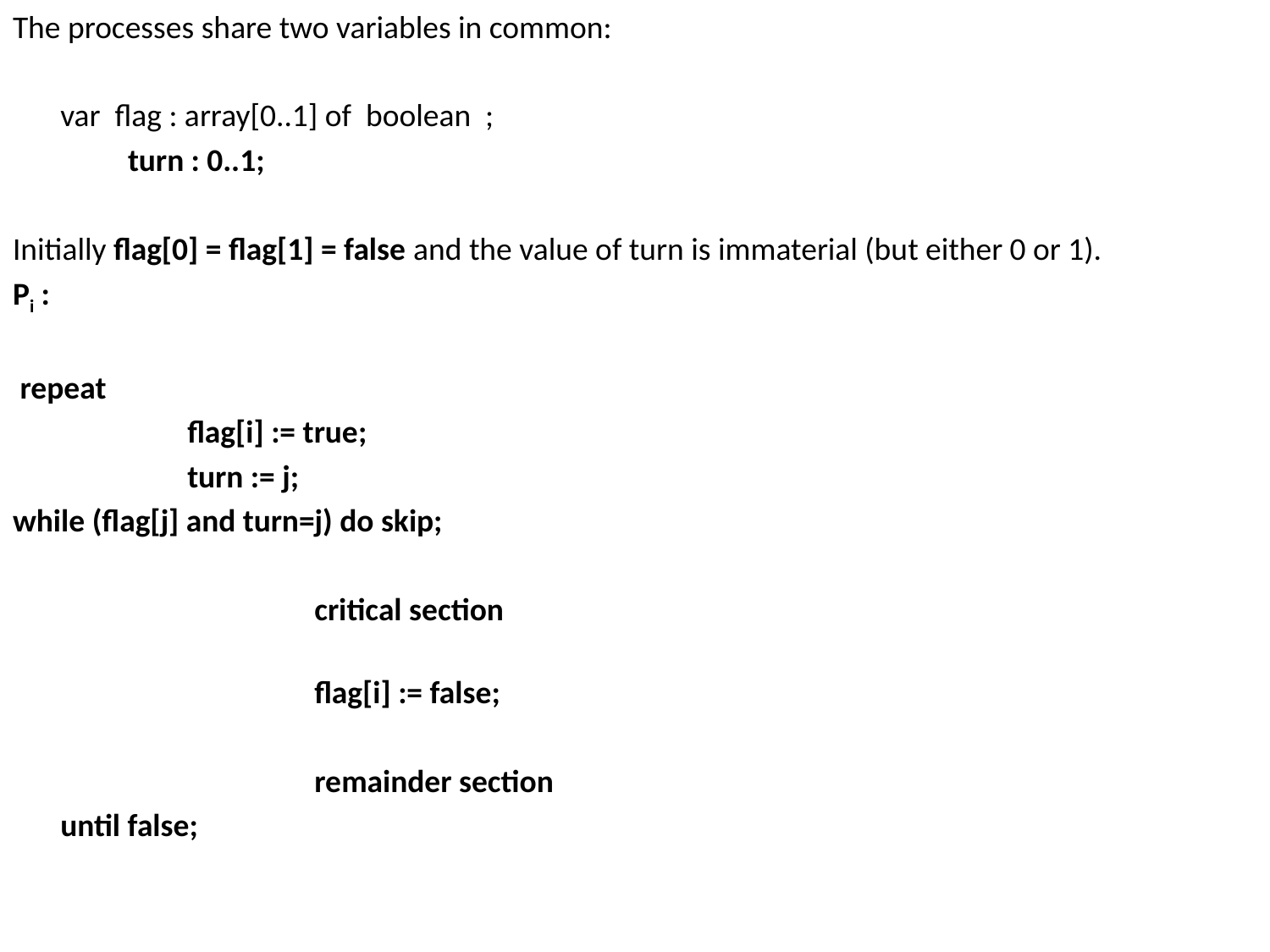

The processes share two variables in common:

	var  flag : array[0..1] of  boolean  ;
                turn : 0..1;

Initially flag[0] = flag[1] = false and the value of turn is immaterial (but either 0 or 1).
Pi :

 repeat
		flag[i] := true;
		turn := j;
while (flag[j] and turn=j) do skip;

 			critical section
 
		flag[i] := false;

			remainder section
	until false;